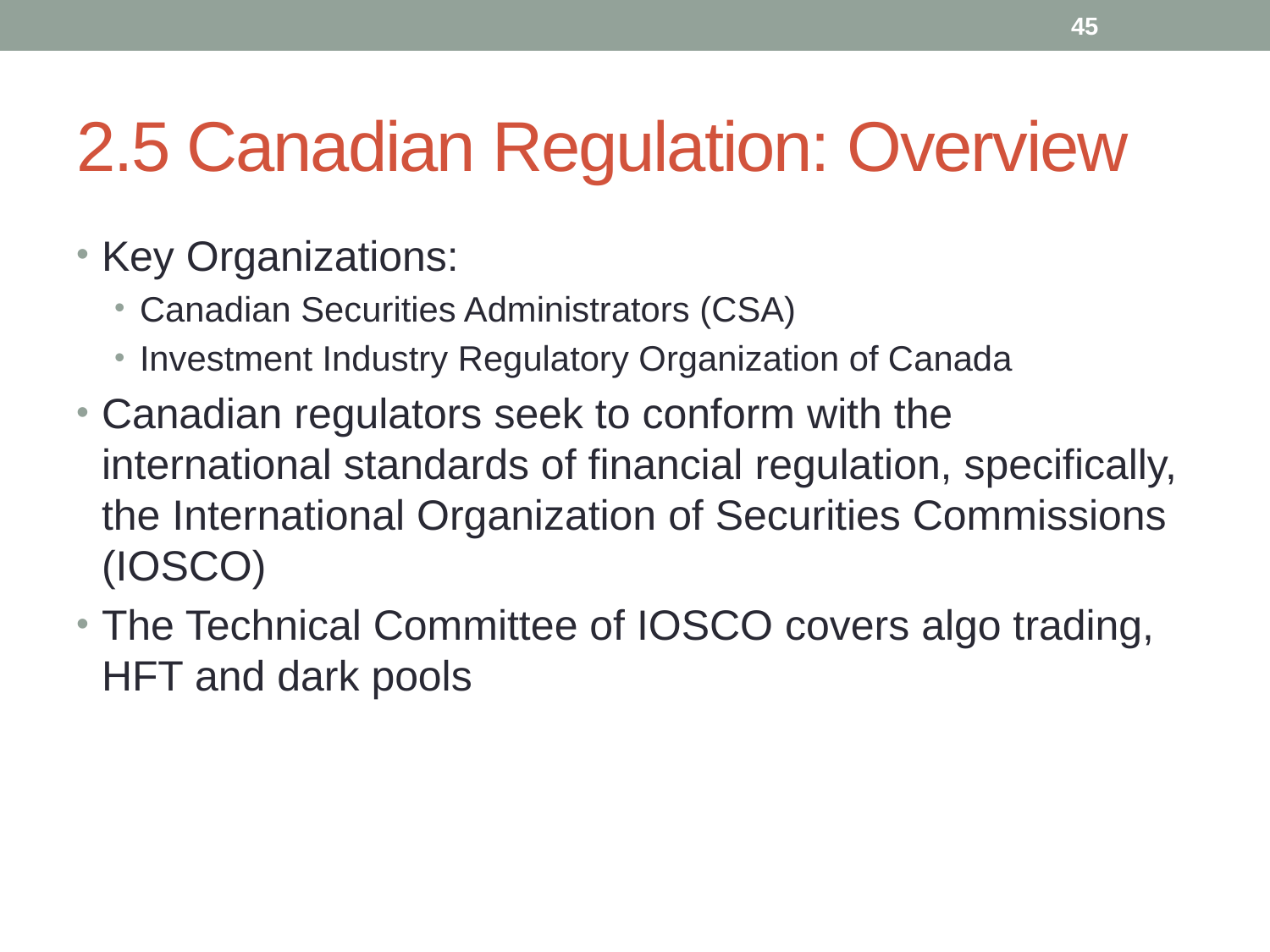

45
# 2.5 Canadian Regulation: Overview
Key Organizations:
Canadian Securities Administrators (CSA)
Investment Industry Regulatory Organization of Canada
Canadian regulators seek to conform with the international standards of financial regulation, specifically, the International Organization of Securities Commissions (IOSCO)
The Technical Committee of IOSCO covers algo trading, HFT and dark pools